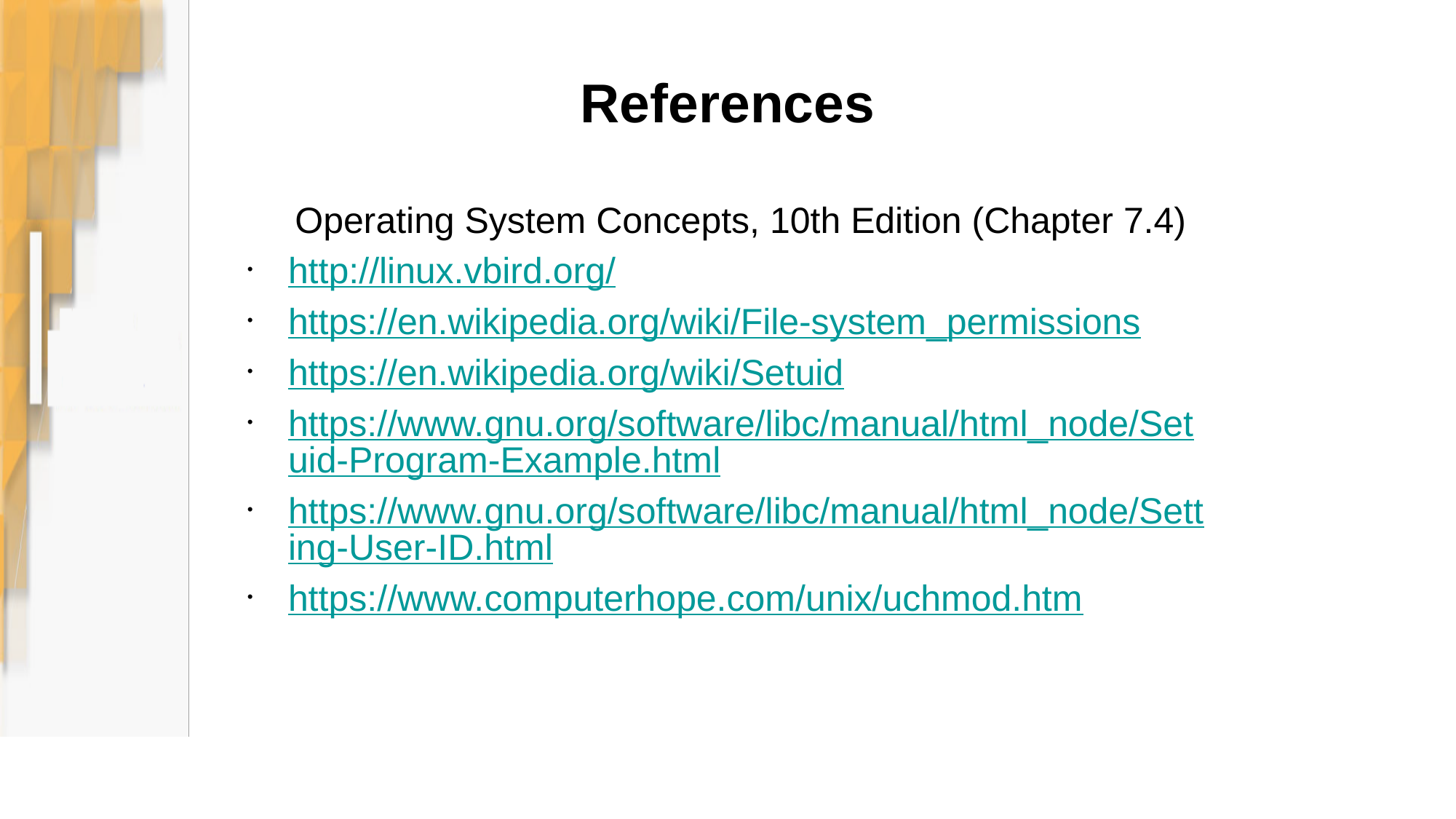

# References
Operating System Concepts, 10th Edition (Chapter 7.4)
http://linux.vbird.org/
https://en.wikipedia.org/wiki/File-system_permissions
https://en.wikipedia.org/wiki/Setuid
https://www.gnu.org/software/libc/manual/html_node/Setuid-Program-Example.html
https://www.gnu.org/software/libc/manual/html_node/Setting-User-ID.html
https://www.computerhope.com/unix/uchmod.htm